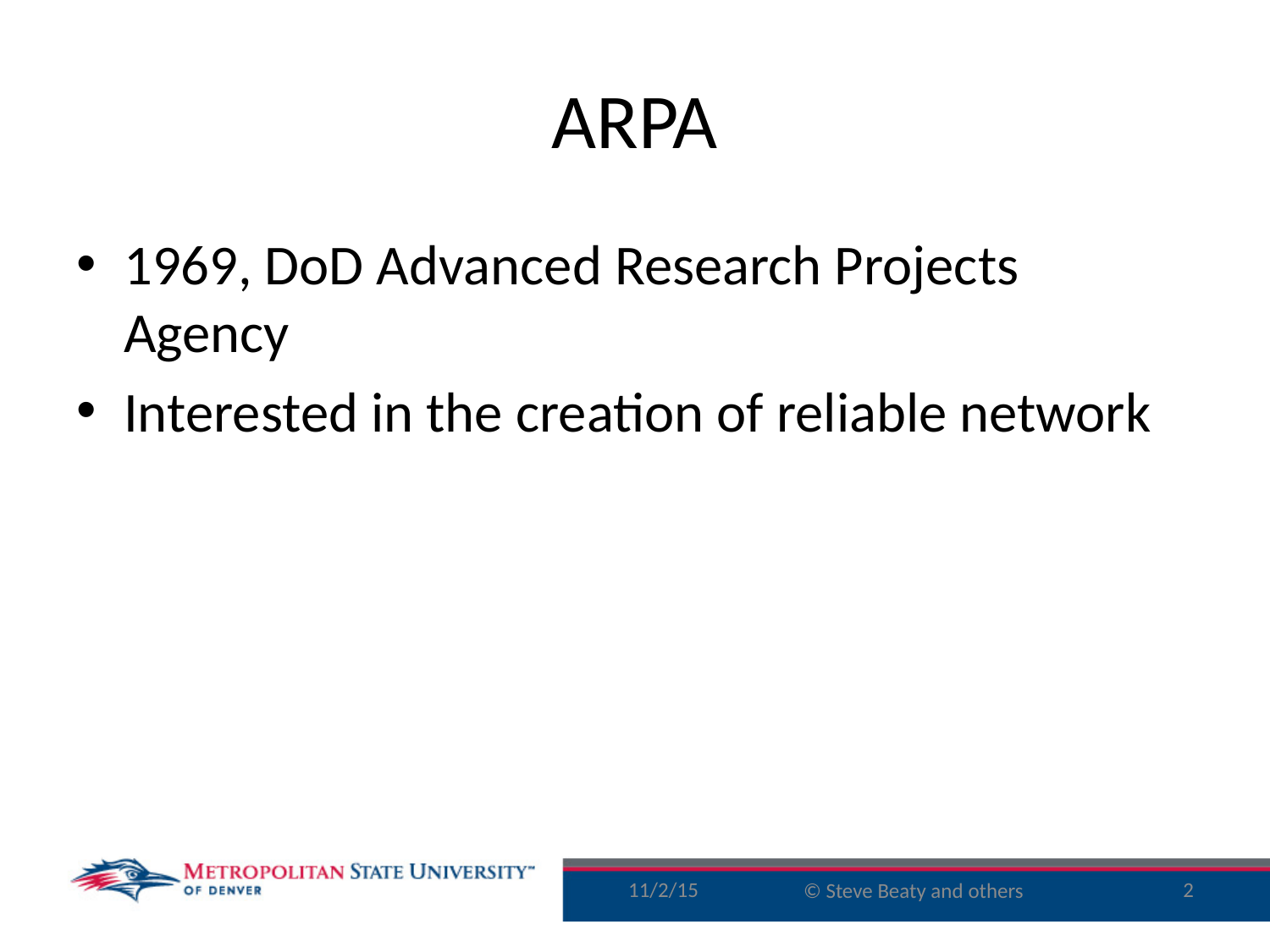

# ARPA
1969, DoD Advanced Research Projects Agency
Interested in the creation of reliable network
11/2/15
2
© Steve Beaty and others